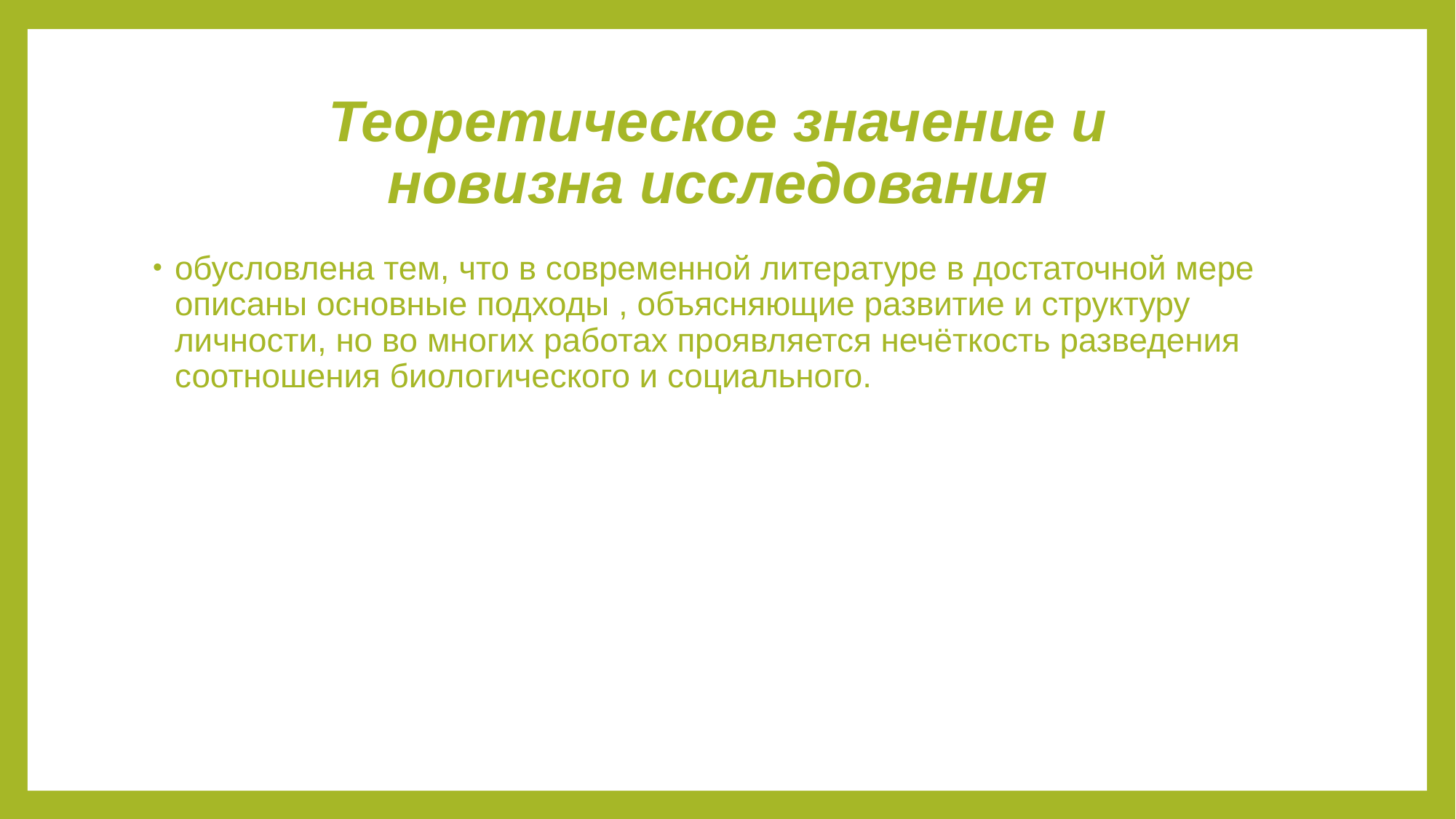

# Теоретическое значение и новизна исследования
обусловлена тем, что в современной литературе в достаточной мере описаны основные подходы , объясняющие развитие и структуру личности, но во многих работах проявляется нечёткость разведения соотношения биологического и социального.